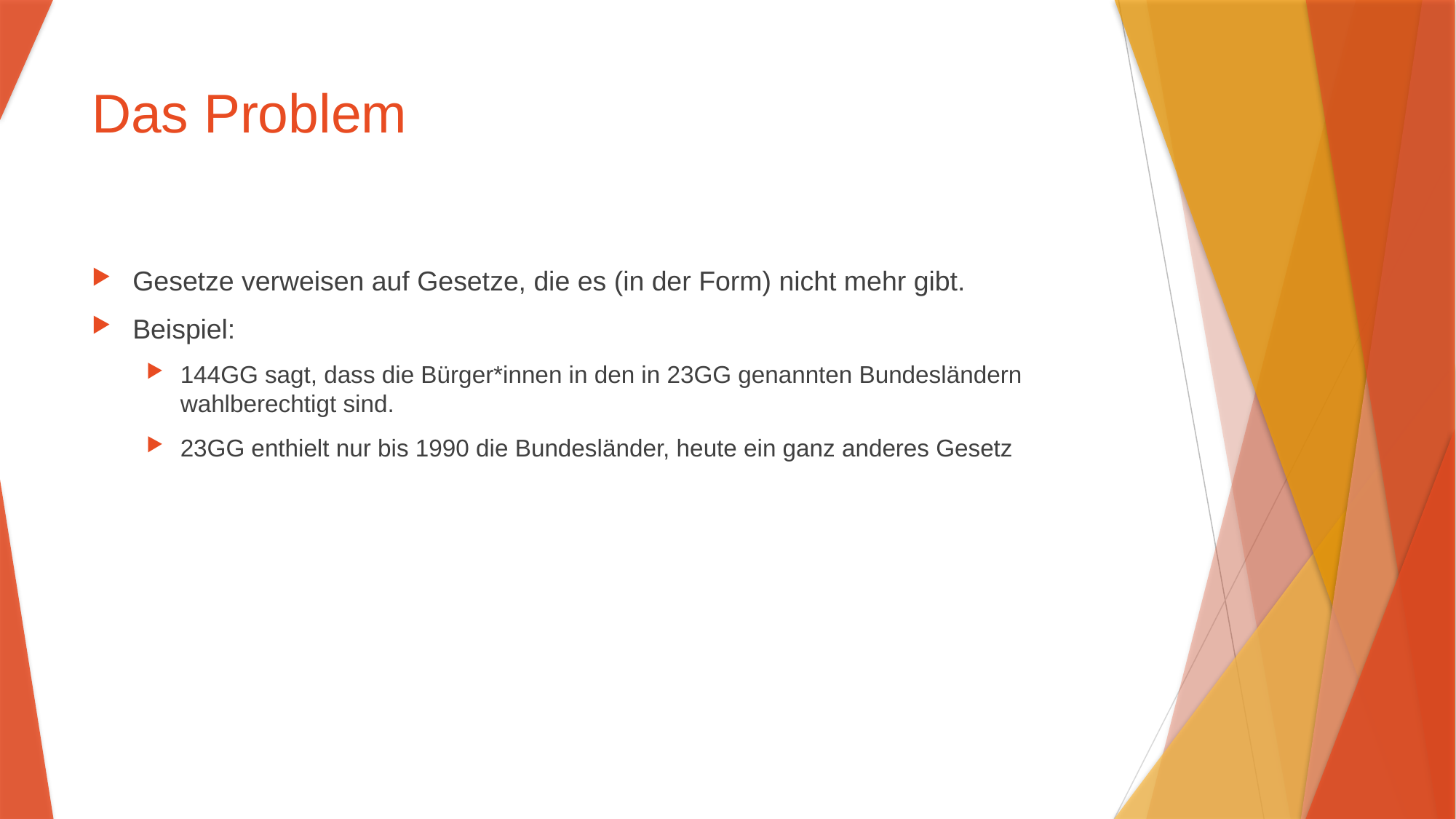

# Das Problem
Gesetze verweisen auf Gesetze, die es (in der Form) nicht mehr gibt.
Beispiel:
144GG sagt, dass die Bürger*innen in den in 23GG genannten Bundesländern wahlberechtigt sind.
23GG enthielt nur bis 1990 die Bundesländer, heute ein ganz anderes Gesetz